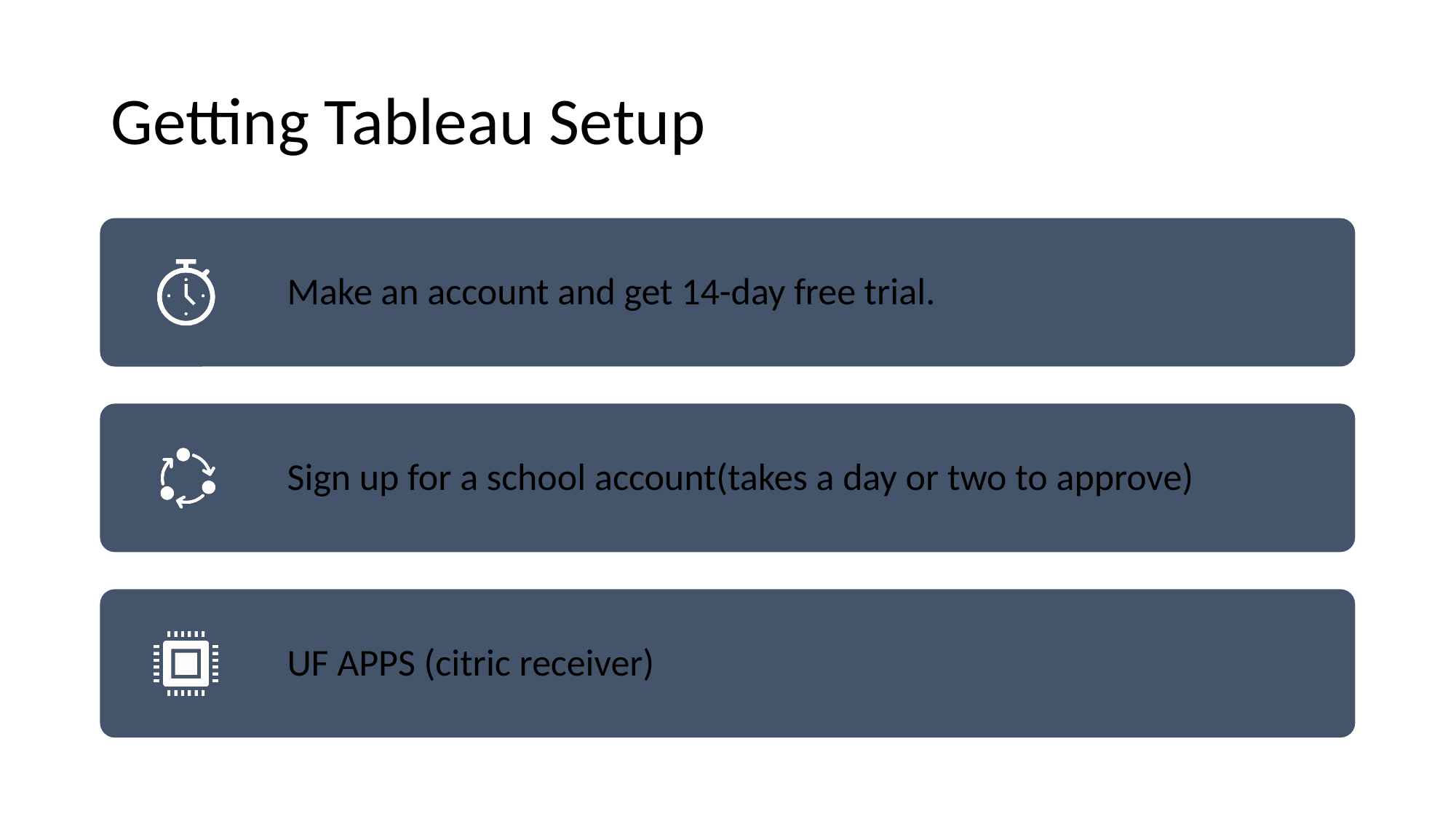

# Getting Tableau Setup
Make an account and get 14-day free trial.
Sign up for a school account(takes a day or two to approve)
UF APPS (citric receiver)